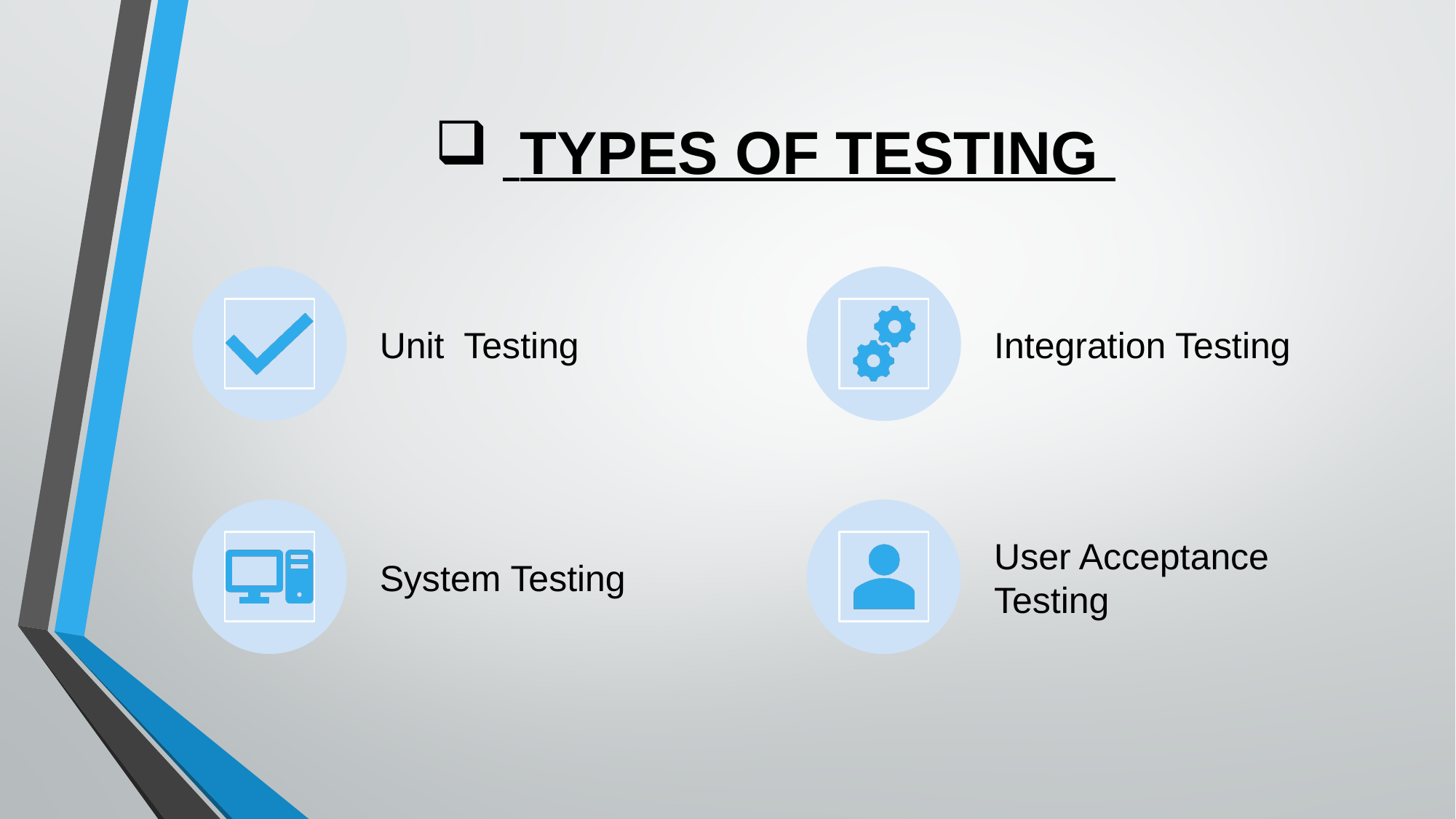

# TYPES OF TESTING
Unit  Testing
Integration Testing
System Testing
User Acceptance Testing